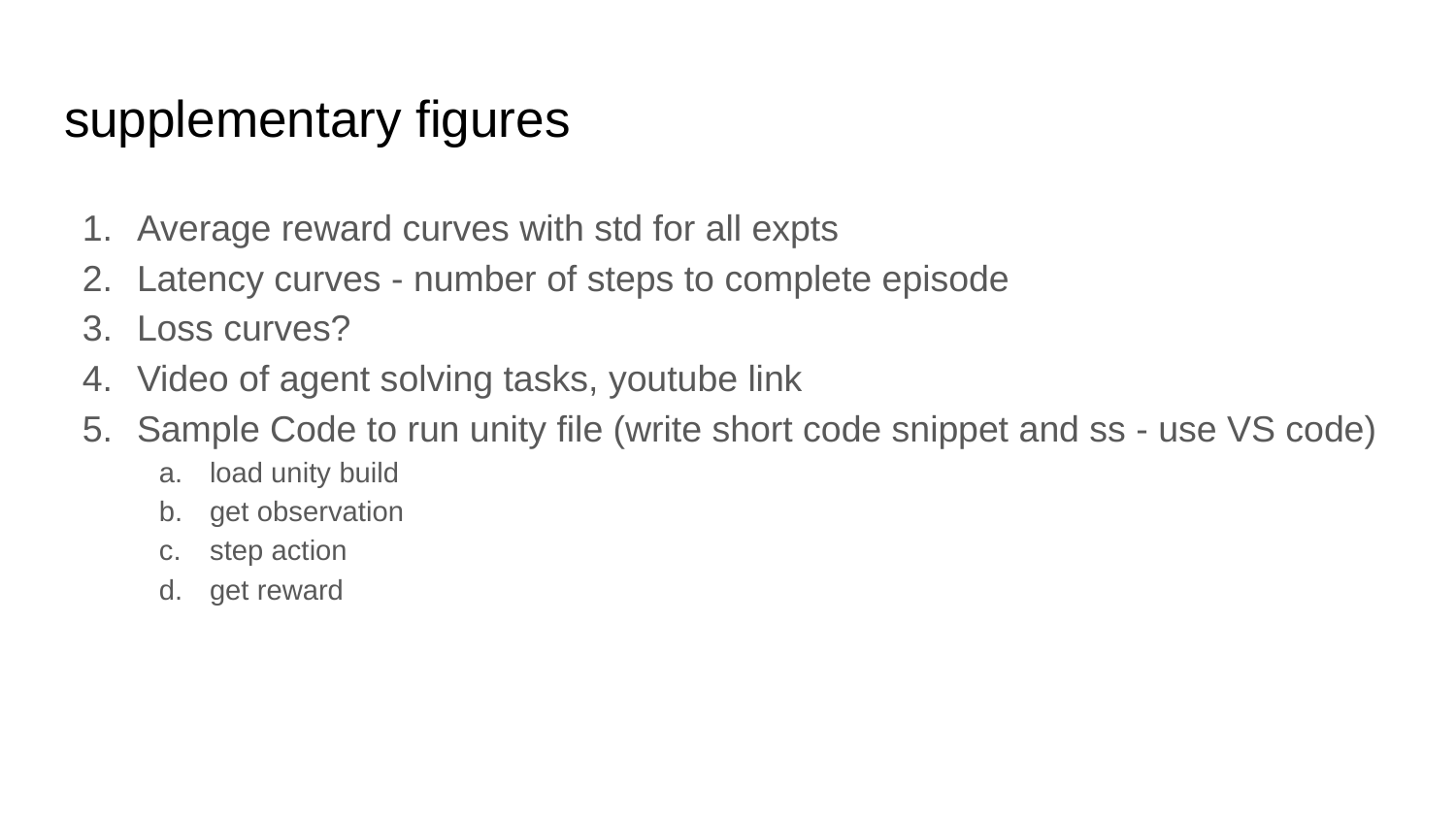

# supplementary figures
Average reward curves with std for all expts
Latency curves - number of steps to complete episode
Loss curves?
Video of agent solving tasks, youtube link
Sample Code to run unity file (write short code snippet and ss - use VS code)
load unity build
get observation
step action
get reward